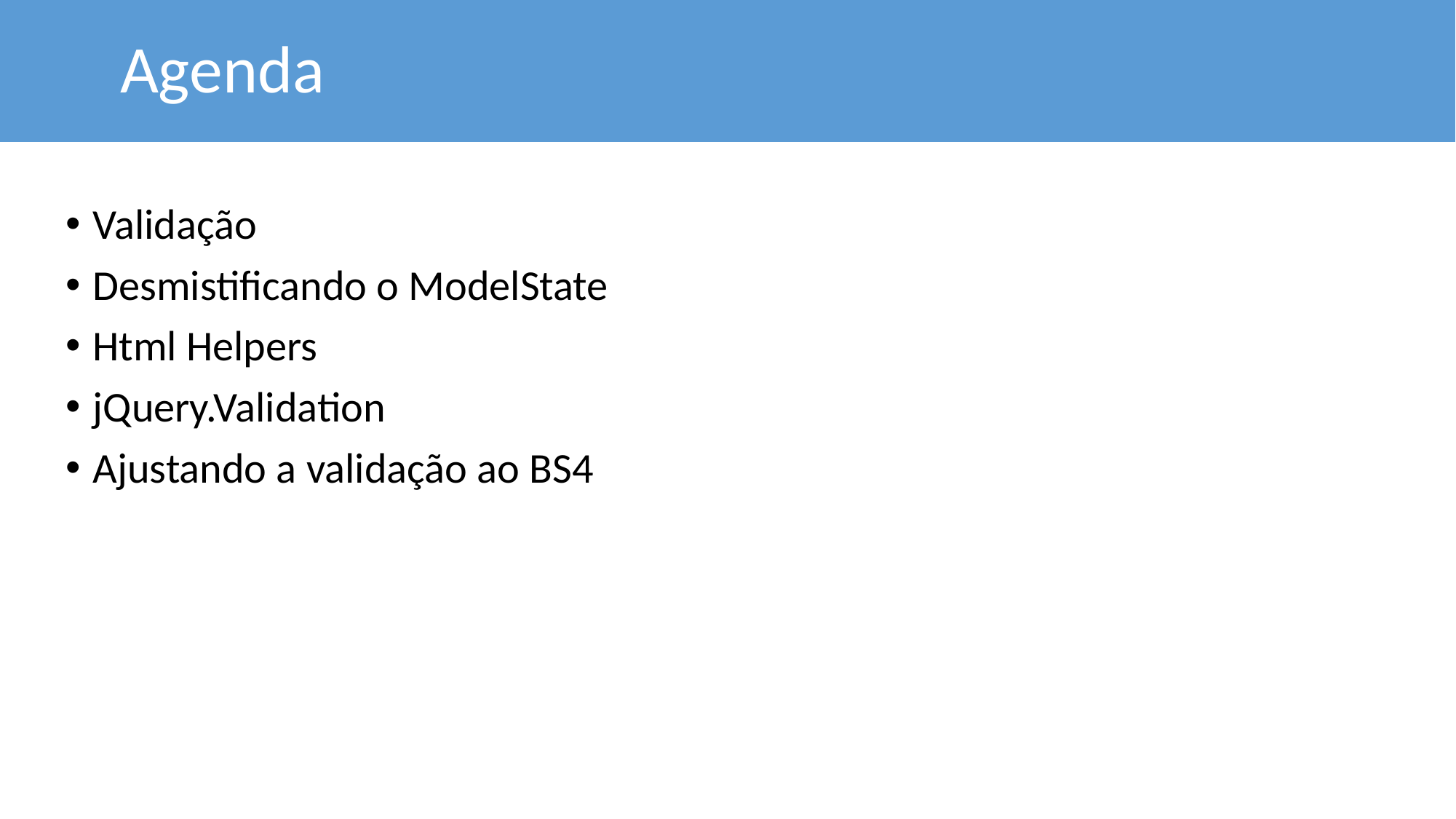

# Agenda
Validação
Desmistificando o ModelState
Html Helpers
jQuery.Validation
Ajustando a validação ao BS4